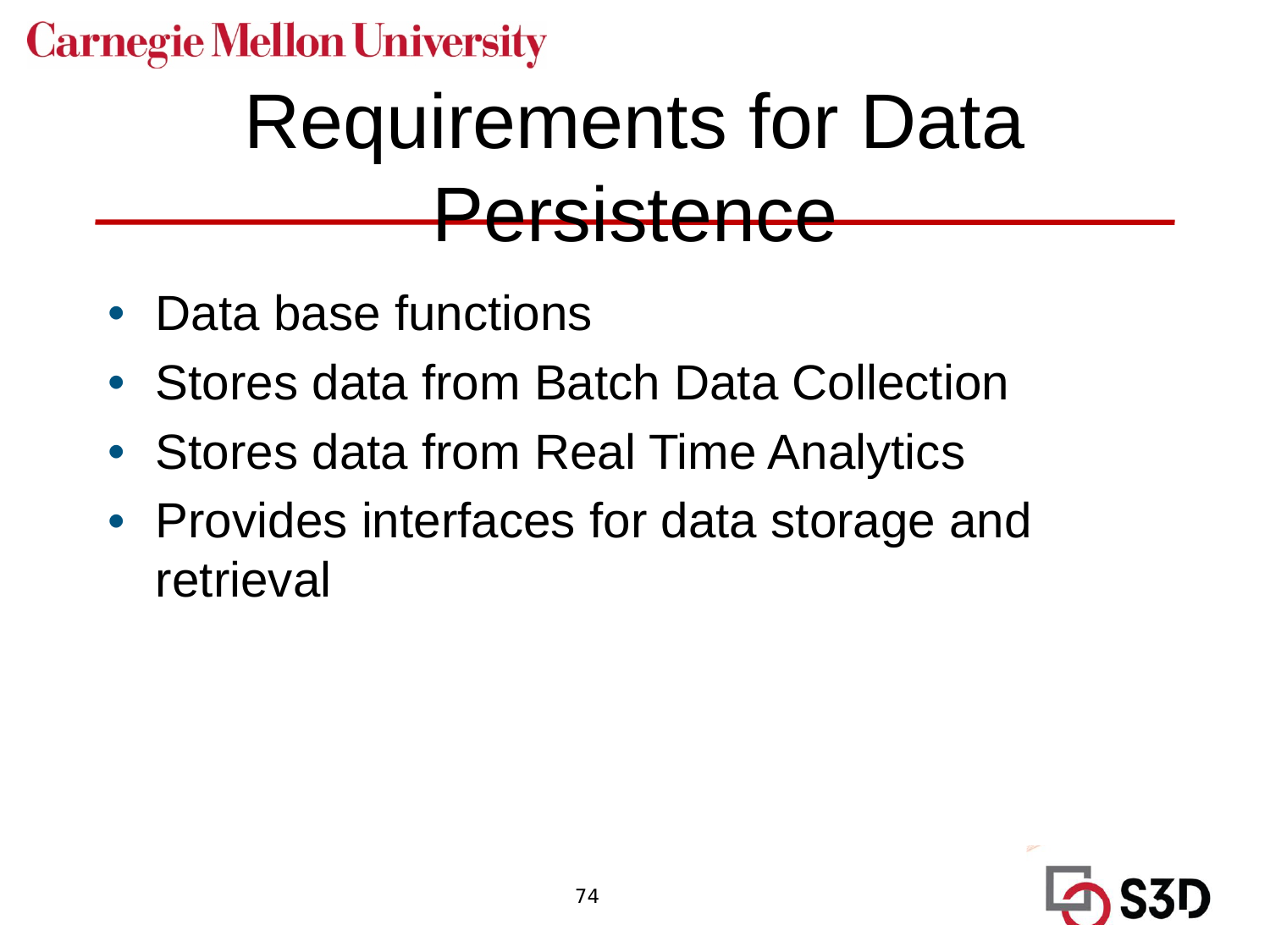

# Requirements for Data Persistence
Data base functions
Stores data from Batch Data Collection
Stores data from Real Time Analytics
Provides interfaces for data storage and retrieval